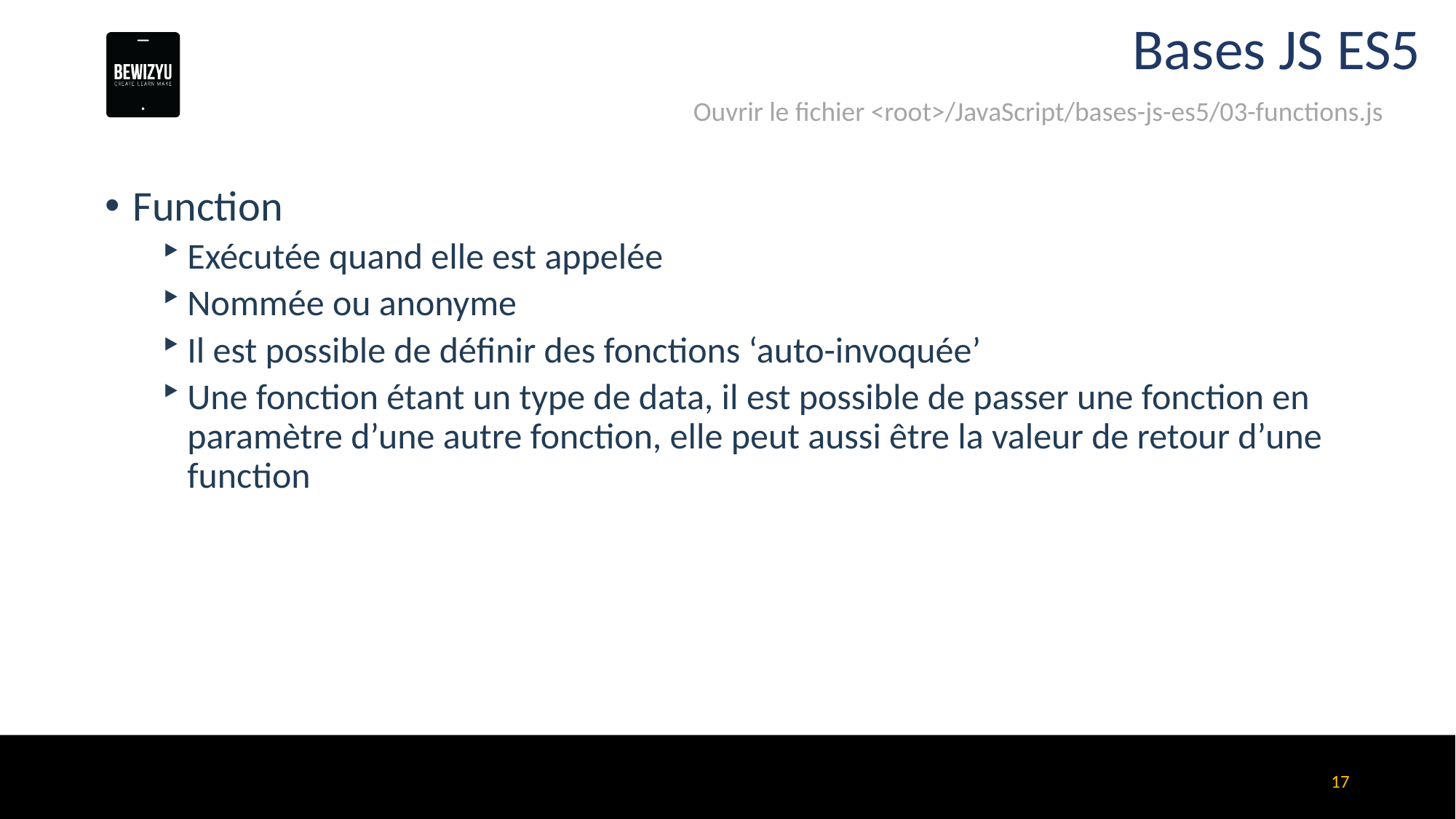

# Bases JS ES5
Ouvrir le fichier <root>/JavaScript/bases-js-es5/03-functions.js
Function
Exécutée quand elle est appelée
Nommée ou anonyme
Il est possible de définir des fonctions ‘auto-invoquée’
Une fonction étant un type de data, il est possible de passer une fonction en paramètre d’une autre fonction, elle peut aussi être la valeur de retour d’une function
17